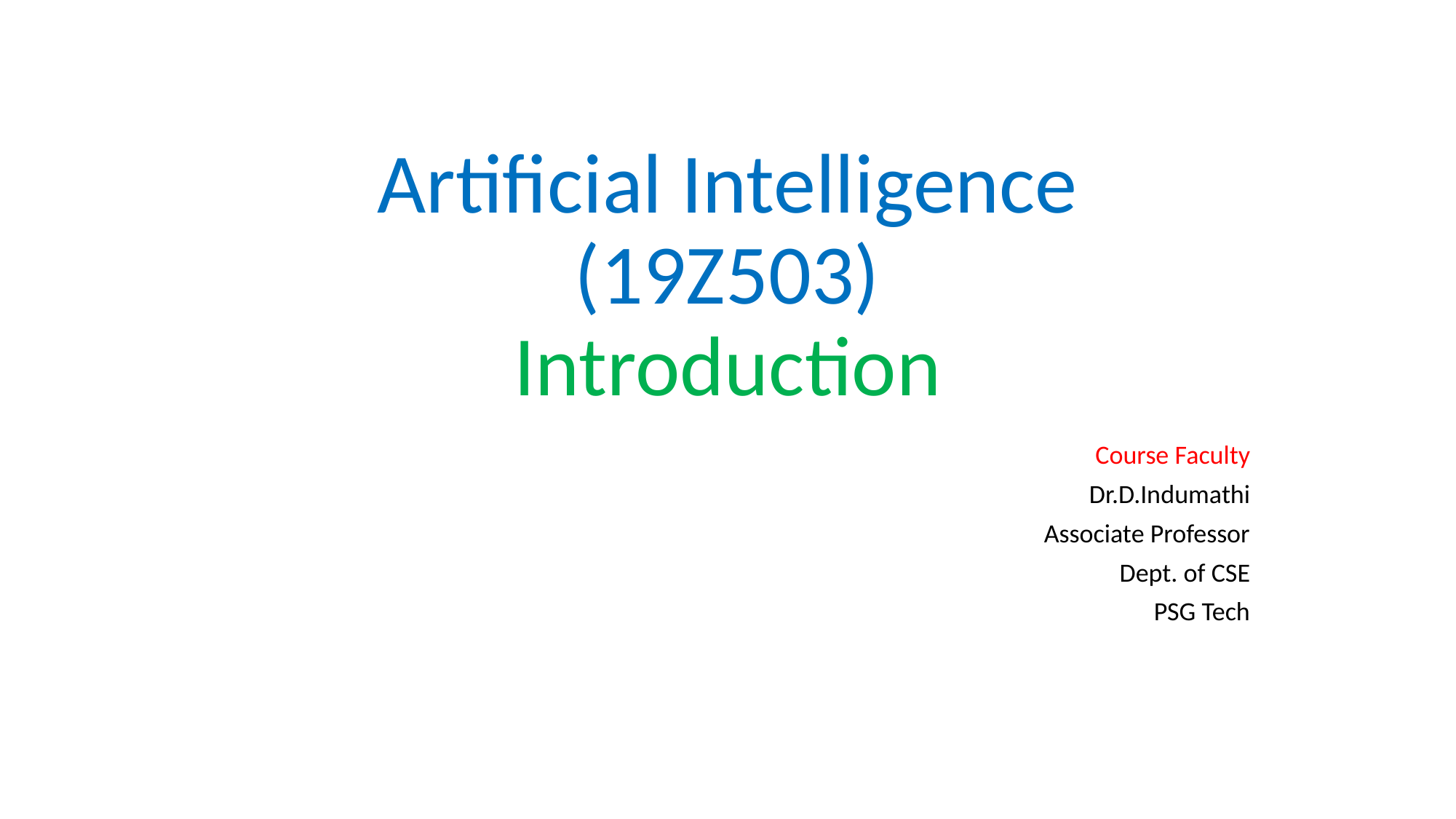

# Artificial Intelligence (19Z503) Introduction
Course Faculty
Dr.D.Indumathi
Associate Professor
Dept. of CSE
PSG Tech